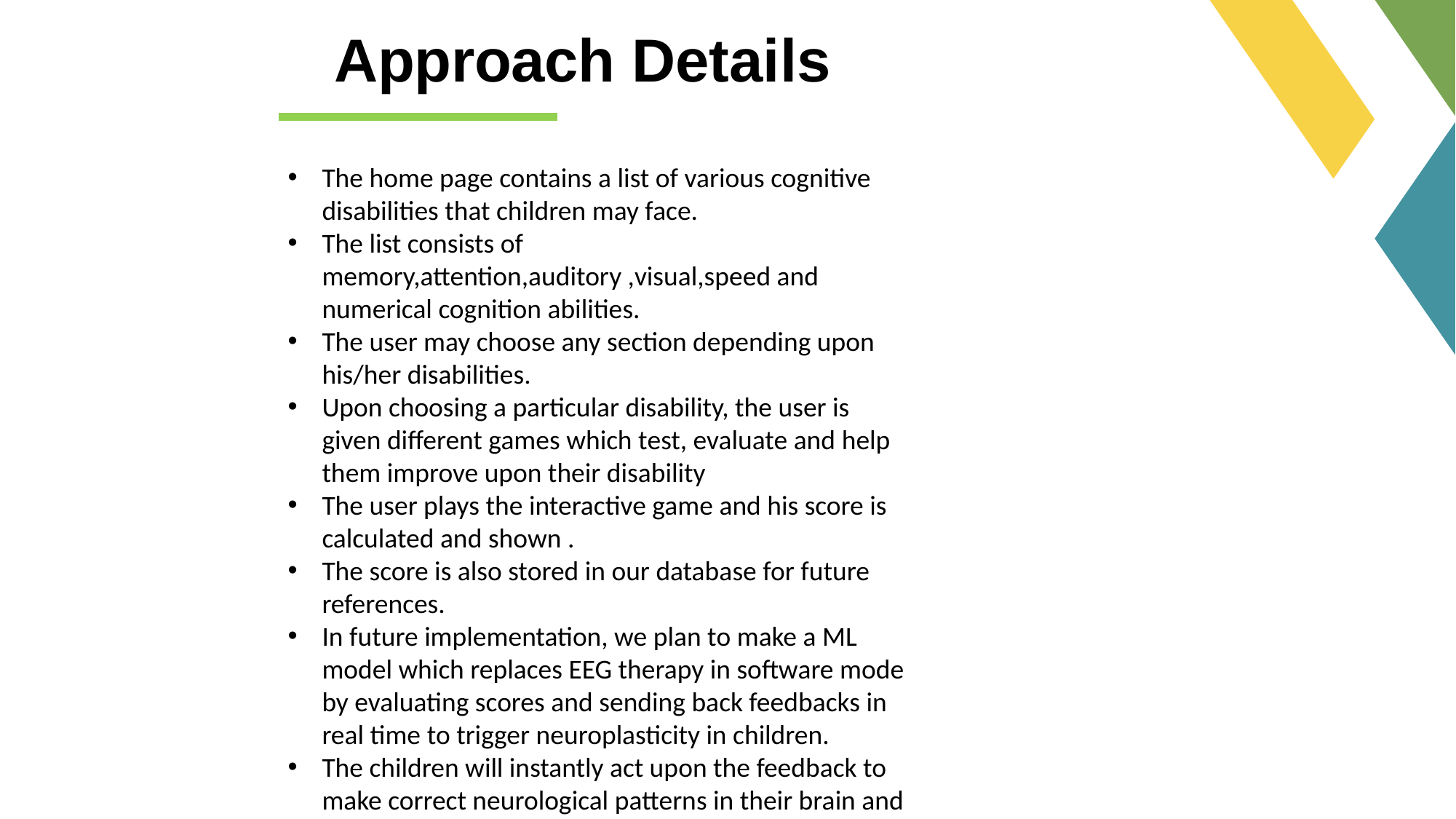

Approach Details

The home page contains a list of various cognitive disabilities that children may face.
The list consists of memory,attention,auditory ,visual,speed and numerical cognition abilities.
The user may choose any section depending upon his/her disabilities.
Upon choosing a particular disability, the user is given different games which test, evaluate and help them improve upon their disability
The user plays the interactive game and his score is calculated and shown .
The score is also stored in our database for future references.
In future implementation, we plan to make a ML model which replaces EEG therapy in software mode by evaluating scores and sending back feedbacks in real time to trigger neuroplasticity in children.
The children will instantly act upon the feedback to make correct neurological patterns in their brain and discard the old ones
#